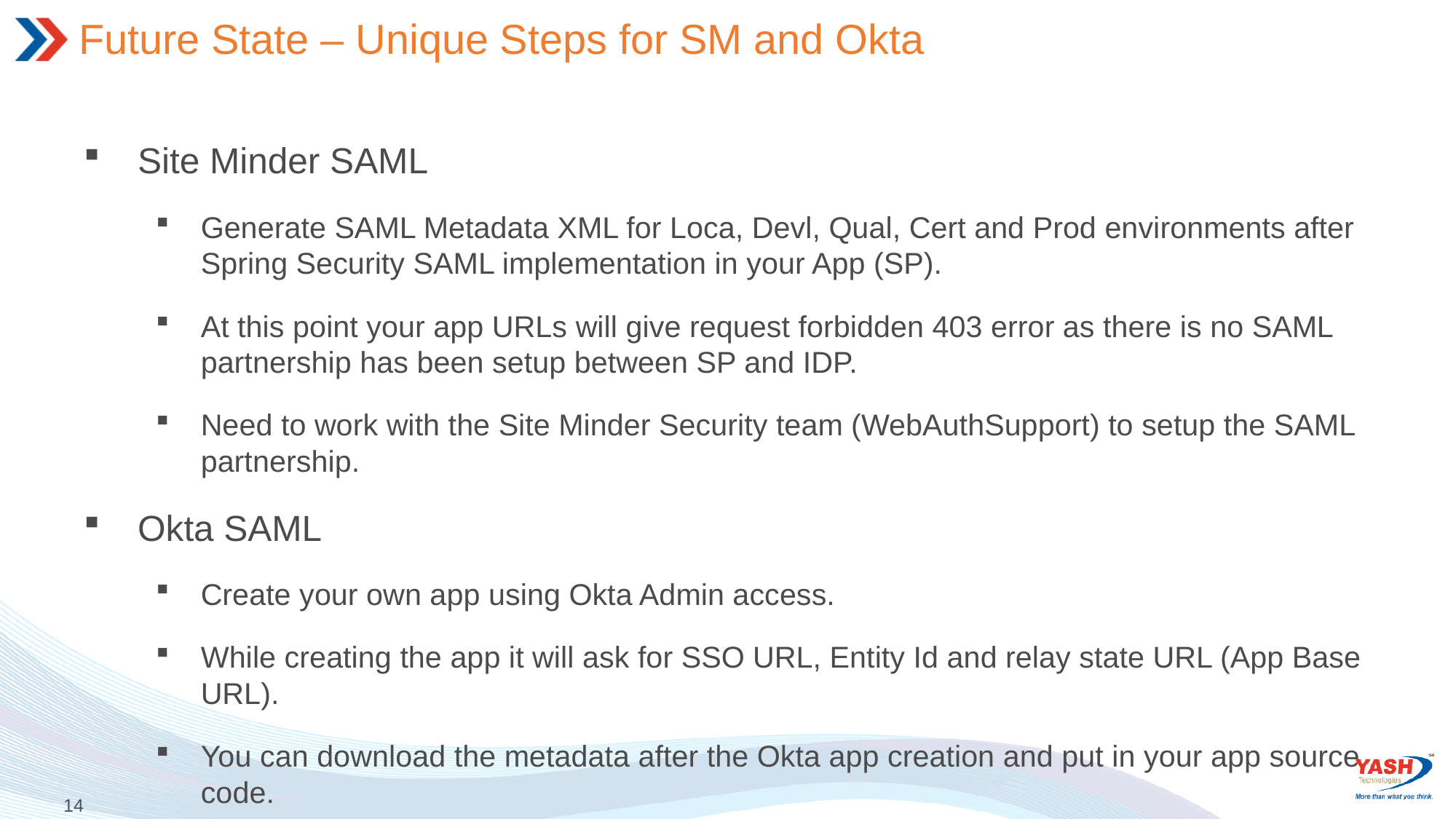

# Future State – Unique Steps for SM and Okta
Site Minder SAML
Generate SAML Metadata XML for Loca, Devl, Qual, Cert and Prod environments after Spring Security SAML implementation in your App (SP).
At this point your app URLs will give request forbidden 403 error as there is no SAML partnership has been setup between SP and IDP.
Need to work with the Site Minder Security team (WebAuthSupport) to setup the SAML partnership.
Okta SAML
Create your own app using Okta Admin access.
While creating the app it will ask for SSO URL, Entity Id and relay state URL (App Base URL).
You can download the metadata after the Okta app creation and put in your app source code.